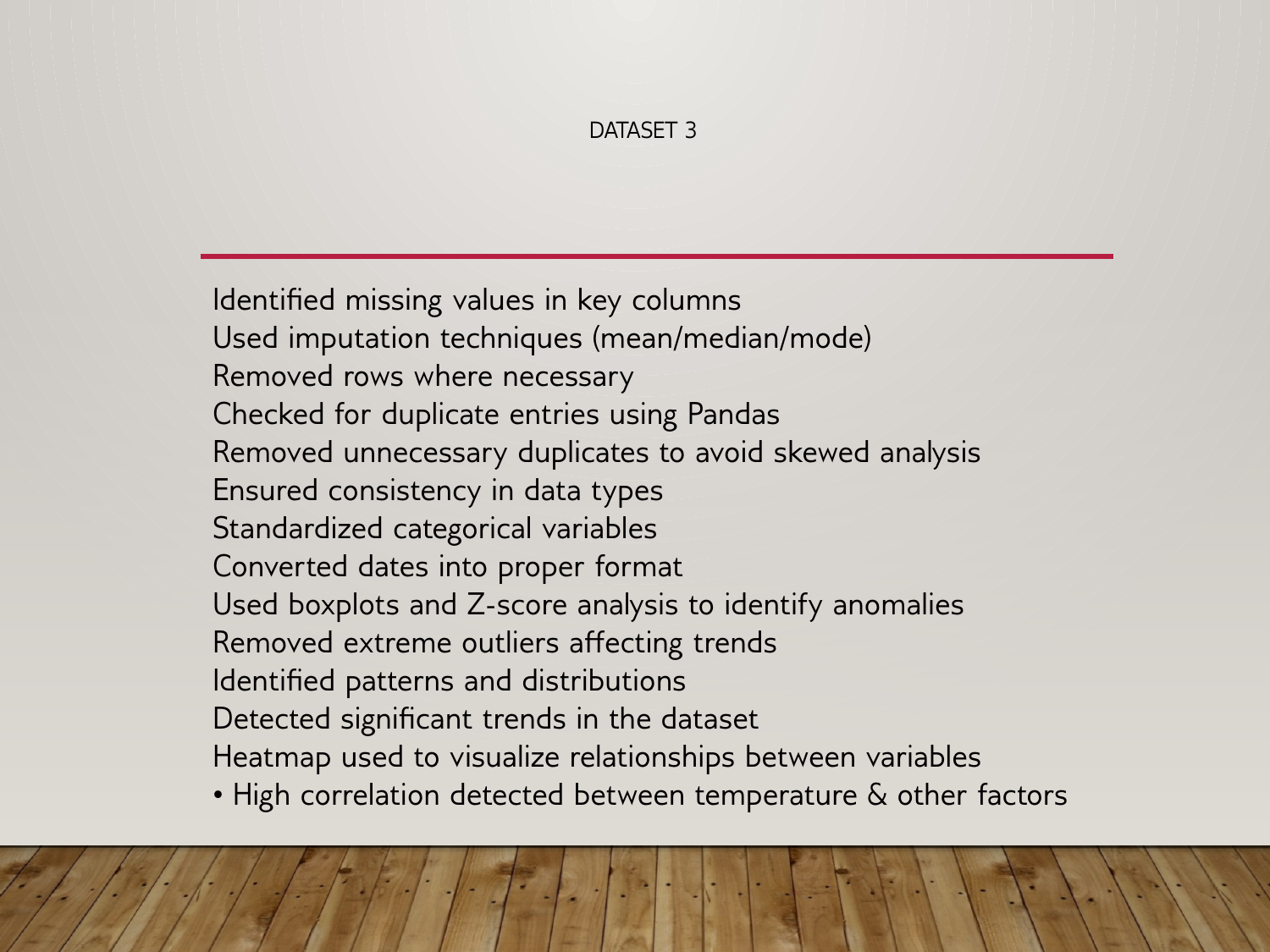

# Dataset 3
Identified missing values in key columns
Used imputation techniques (mean/median/mode)
Removed rows where necessary
Checked for duplicate entries using Pandas
Removed unnecessary duplicates to avoid skewed analysis
Ensured consistency in data types
Standardized categorical variables
Converted dates into proper format
Used boxplots and Z-score analysis to identify anomalies
Removed extreme outliers affecting trends
Identified patterns and distributions
Detected significant trends in the dataset
Heatmap used to visualize relationships between variables
• High correlation detected between temperature & other factors